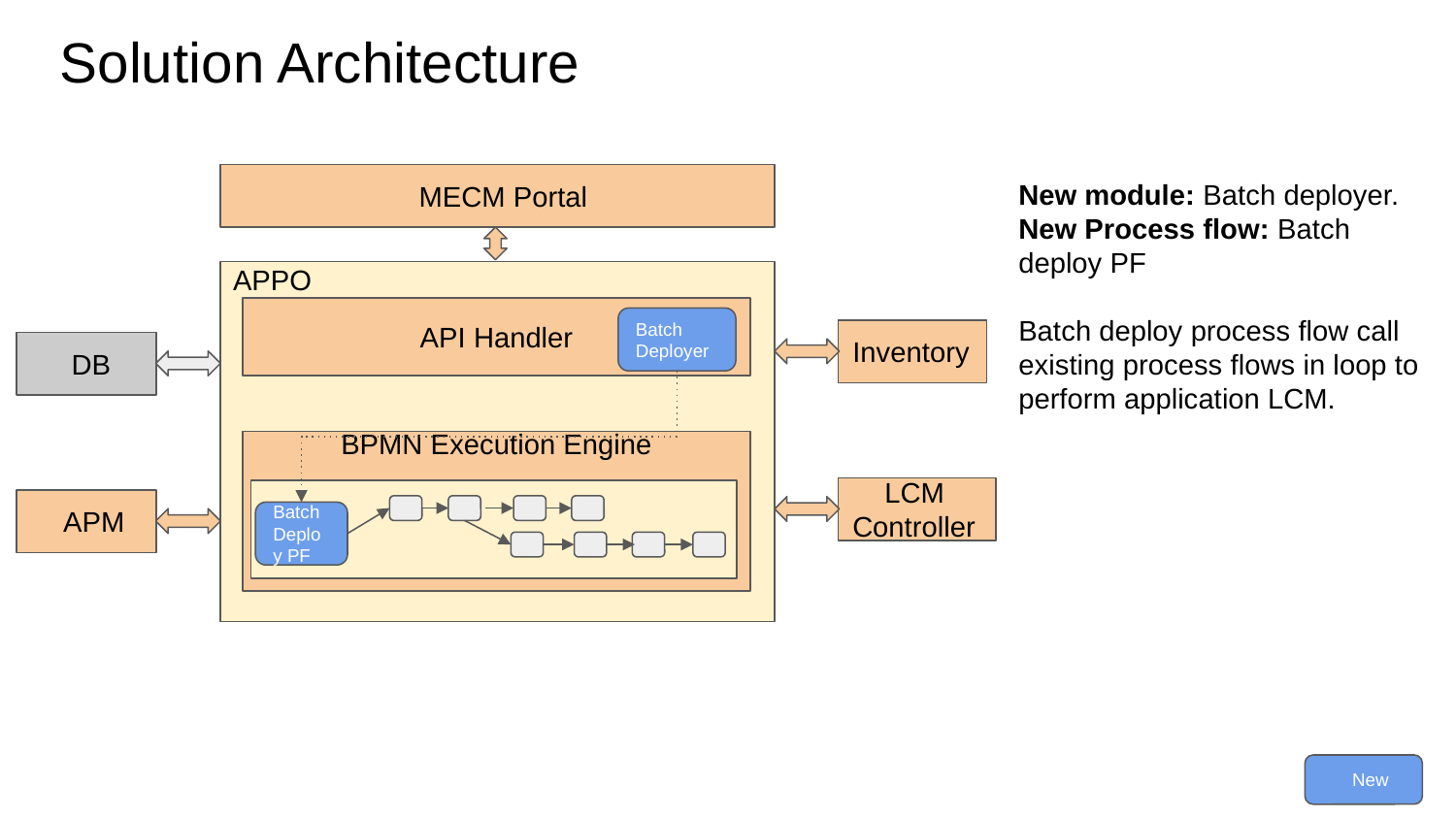

Solution Architecture
                       MECM Portal
New module: Batch deployer.
New Process flow: Batch deploy PF

Batch deploy process flow call existing process flows in loop to perform application LCM.

APPO

API Handler
Batch Deployer
     Inventory

     DB

BPMN Execution Engine

    LCM Controller

    APM

Batch Deploy PF

      New